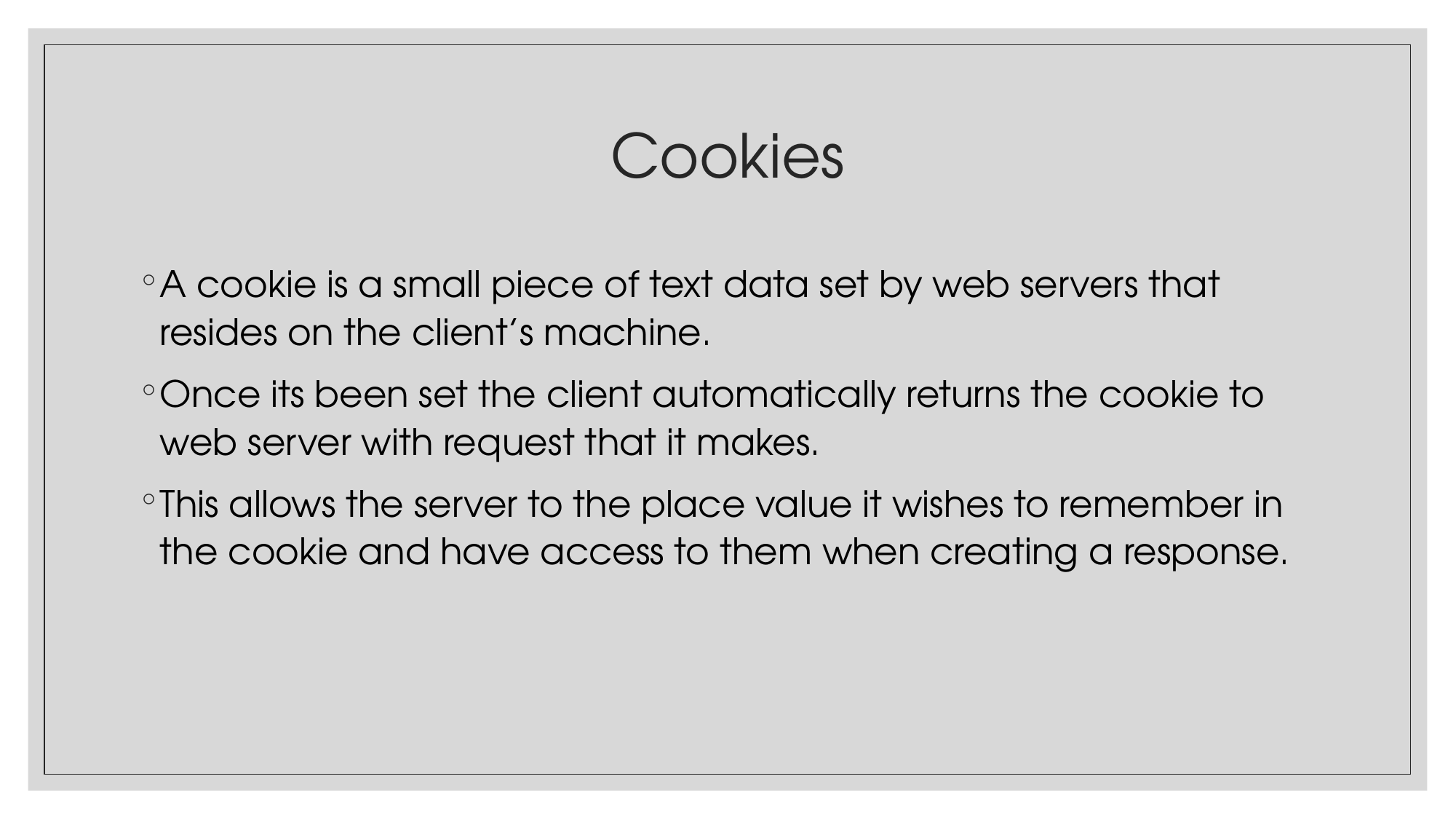

# Cookies
A cookie is a small piece of text data set by web servers that resides on the client’s machine.
Once its been set the client automatically returns the cookie to web server with request that it makes.
This allows the server to the place value it wishes to remember in the cookie and have access to them when creating a response.